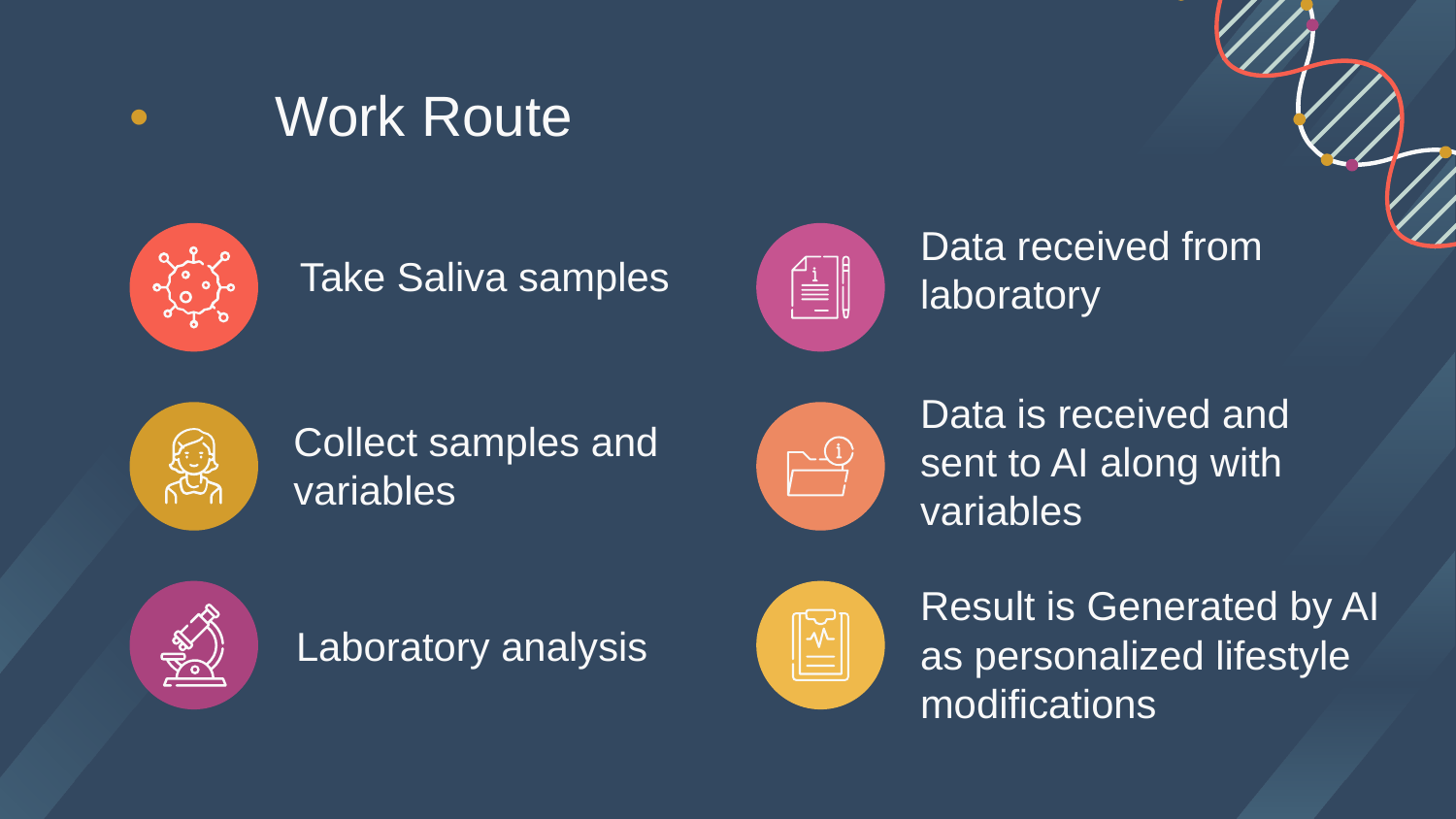

# • 	Work Route

Data received from laboratory
Take Saliva samples

Data is received and sent to AI along with variables
Collect samples and variables

Laboratory analysis
Result is Generated by AI as personalized lifestyle modifications